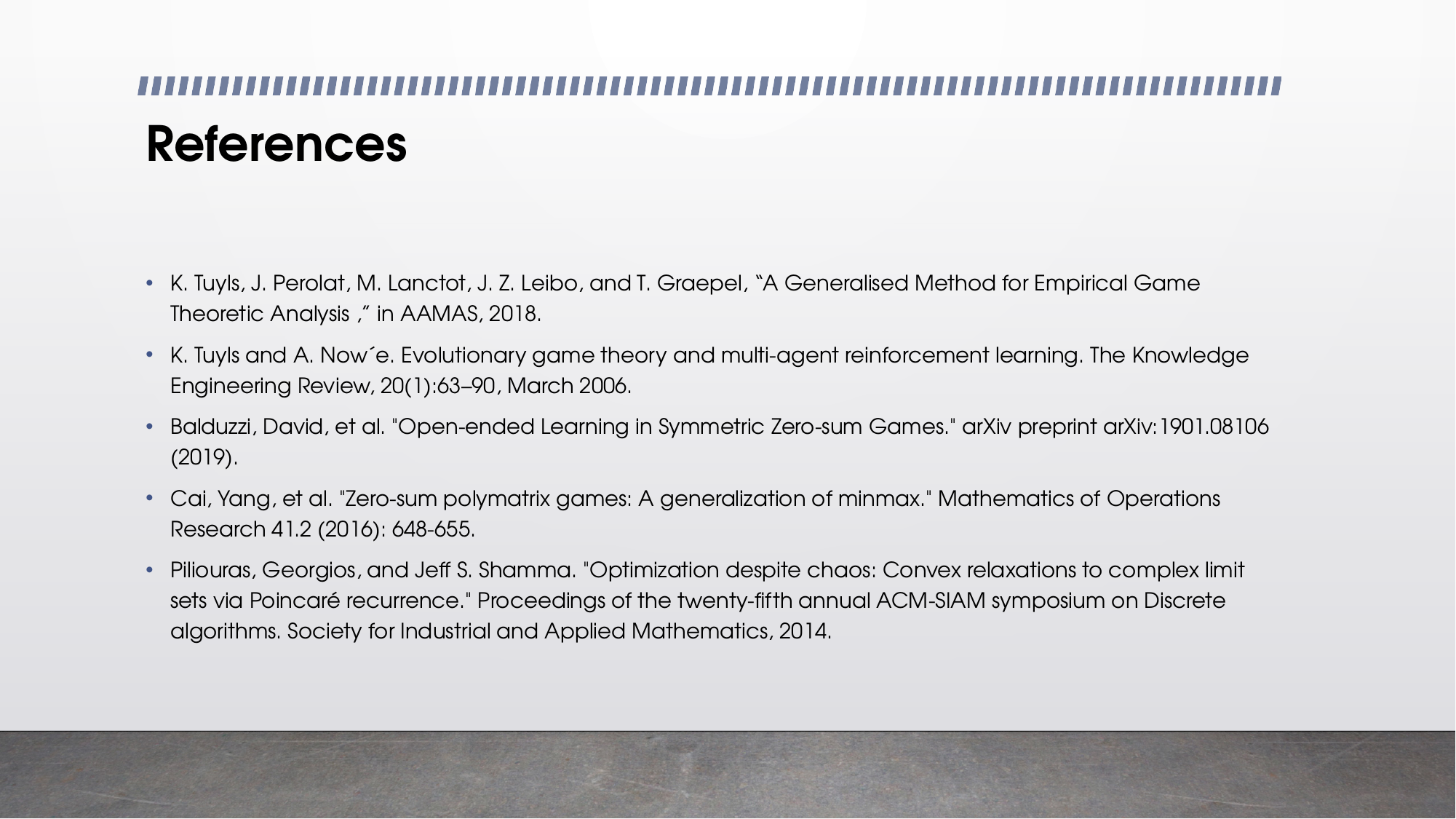

# References
K. Tuyls, J. Perolat, M. Lanctot, J. Z. Leibo, and T. Graepel, “A Generalised Method for Empirical Game Theoretic Analysis ,” in AAMAS, 2018.
K. Tuyls and A. Now´e. Evolutionary game theory and multi-agent reinforcement learning. The Knowledge Engineering Review, 20(1):63–90, March 2006.
Balduzzi, David, et al. "Open-ended Learning in Symmetric Zero-sum Games." arXiv preprint arXiv:1901.08106 (2019).
Cai, Yang, et al. "Zero-sum polymatrix games: A generalization of minmax." Mathematics of Operations Research 41.2 (2016): 648-655.
Piliouras, Georgios, and Jeff S. Shamma. "Optimization despite chaos: Convex relaxations to complex limit sets via Poincaré recurrence." Proceedings of the twenty-fifth annual ACM-SIAM symposium on Discrete algorithms. Society for Industrial and Applied Mathematics, 2014.